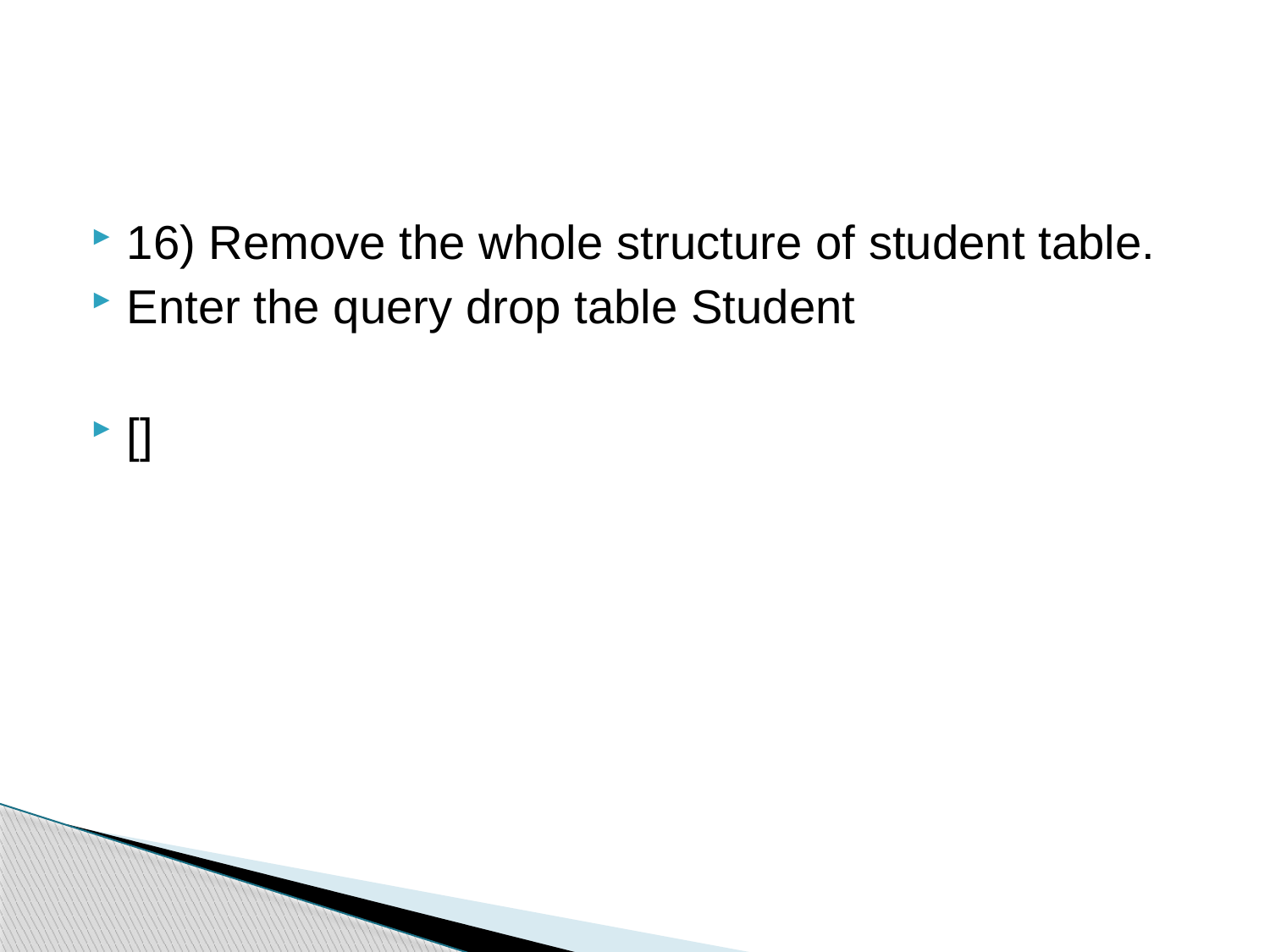

#
16) Remove the whole structure of student table.
Enter the query drop table Student

[]